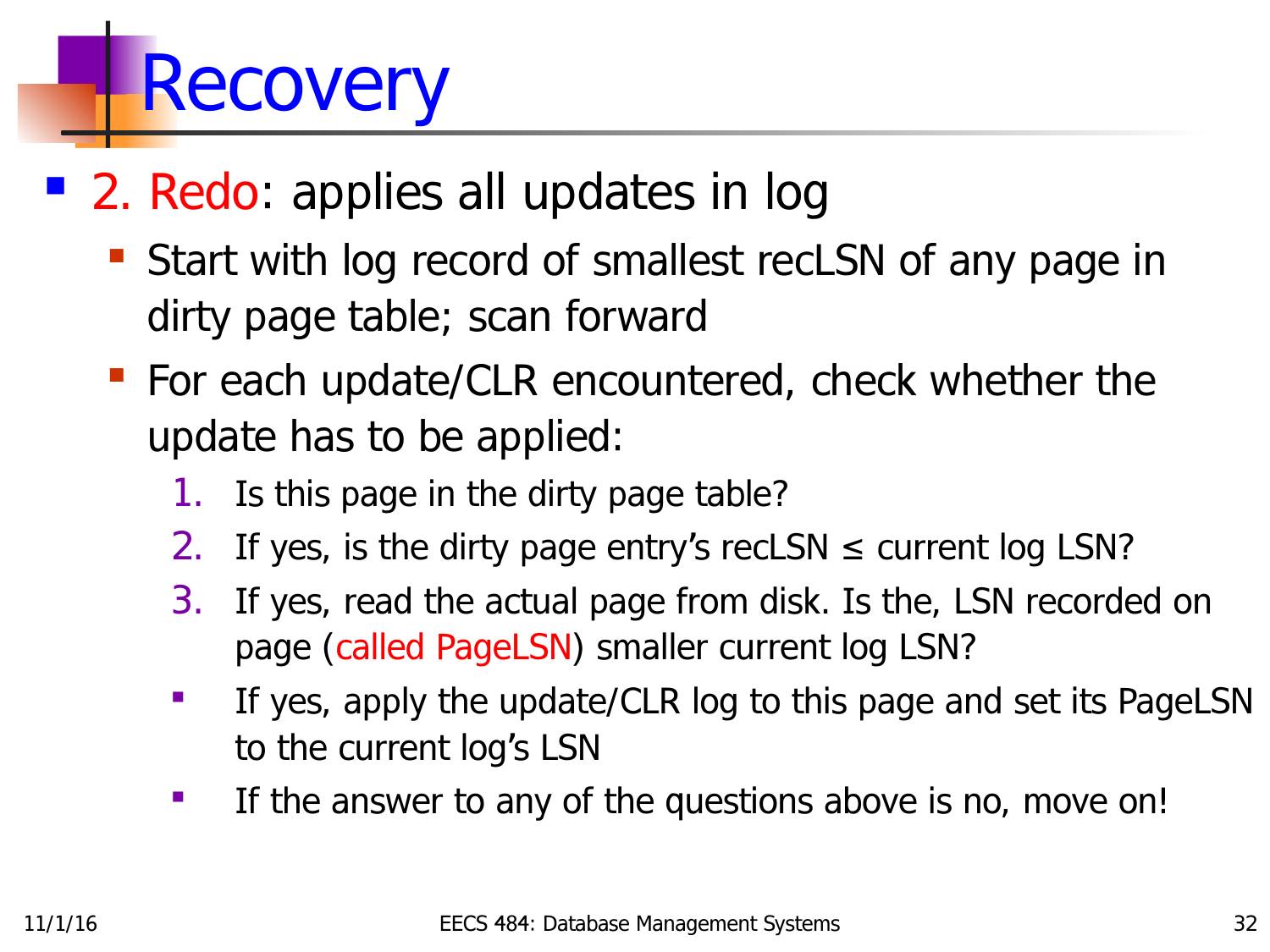

# Recovery
2. Redo: applies all updates in log
Start with log record of smallest recLSN of any page in dirty page table; scan forward
For each update/CLR encountered, check whether the update has to be applied:
Is this page in the dirty page table?
If yes, is the dirty page entry’s recLSN ≤ current log LSN?
If yes, read the actual page from disk. Is the, LSN recorded on page (called PageLSN) smaller current log LSN?
If yes, apply the update/CLR log to this page and set its PageLSN to the current log’s LSN
If the answer to any of the questions above is no, move on!

11/1/16
EECS 484: Database Management Systems
32